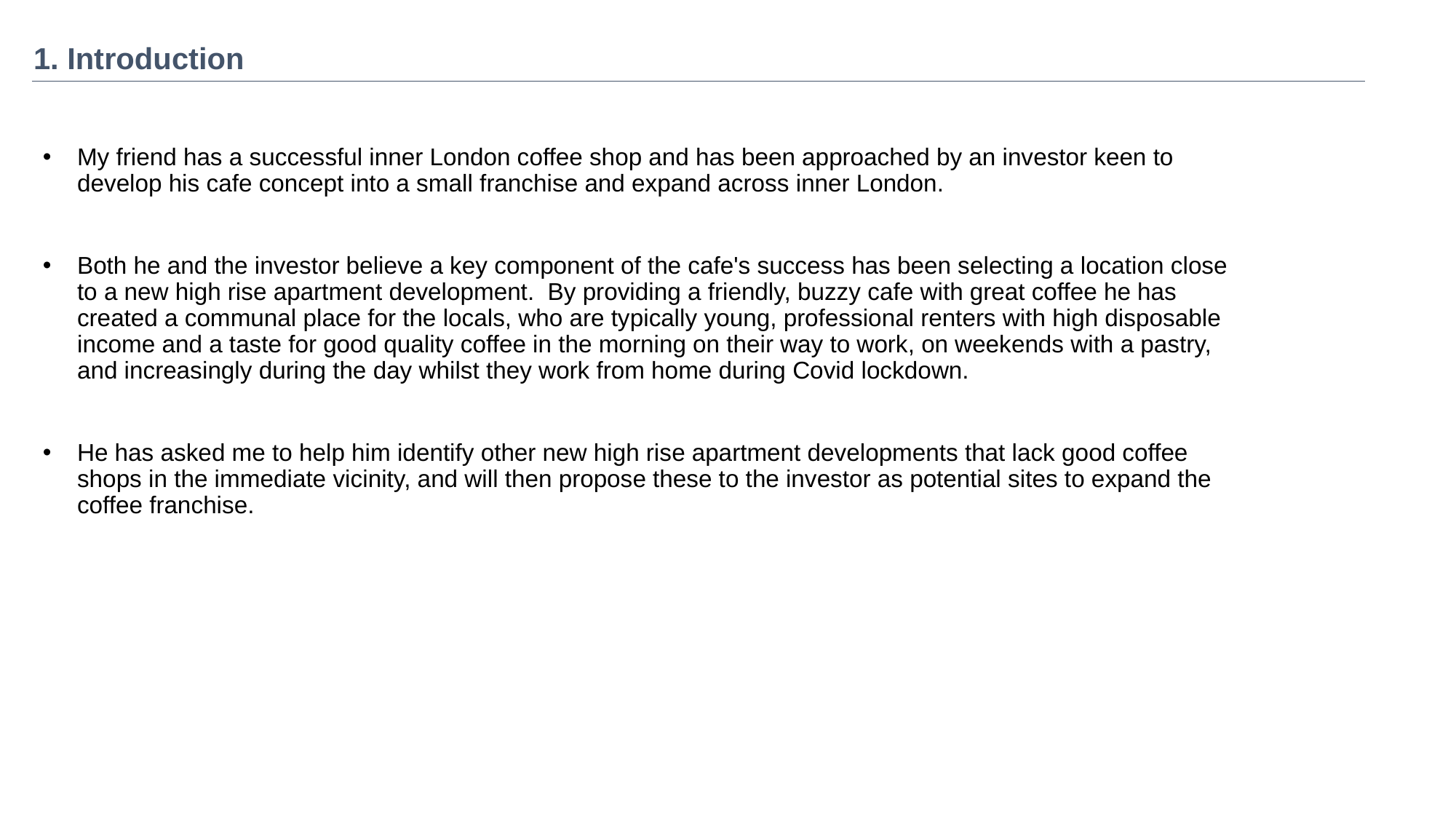

1. Introduction
My friend has a successful inner London coffee shop and has been approached by an investor keen to develop his cafe concept into a small franchise and expand across inner London.

Both he and the investor believe a key component of the cafe's success has been selecting a location close to a new high rise apartment development.  By providing a friendly, buzzy cafe with great coffee he has created a communal place for the locals, who are typically young, professional renters with high disposable income and a taste for good quality coffee in the morning on their way to work, on weekends with a pastry, and increasingly during the day whilst they work from home during Covid lockdown.

He has asked me to help him identify other new high rise apartment developments that lack good coffee shops in the immediate vicinity, and will then propose these to the investor as potential sites to expand the coffee franchise.